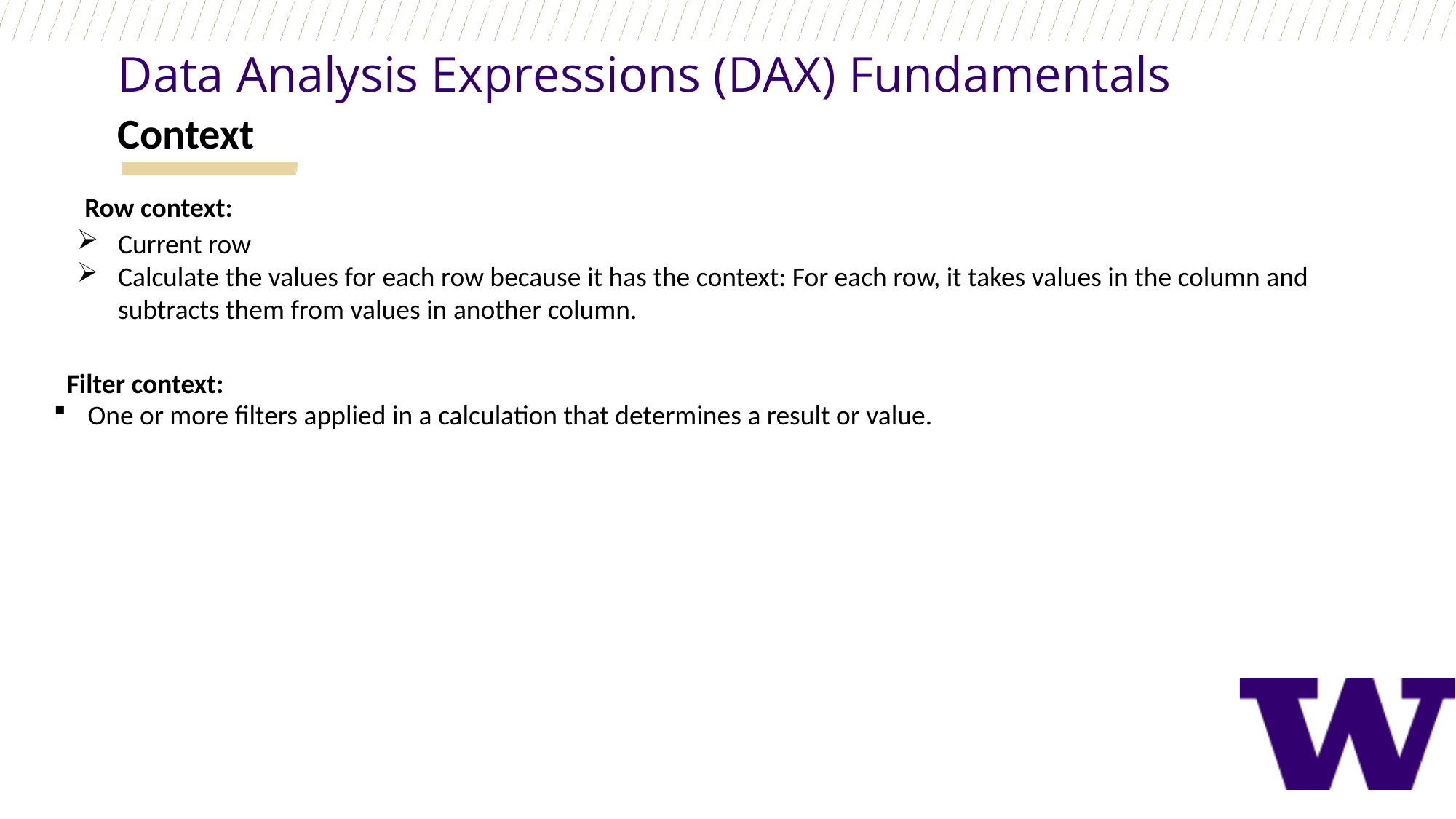

Data Analysis Expressions (DAX) Fundamentals
Context
Row context:
Current row
Calculate the values for each row because it has the context: For each row, it takes values in the column and subtracts them from values in another column.
Filter context:
One or more filters applied in a calculation that determines a result or value.